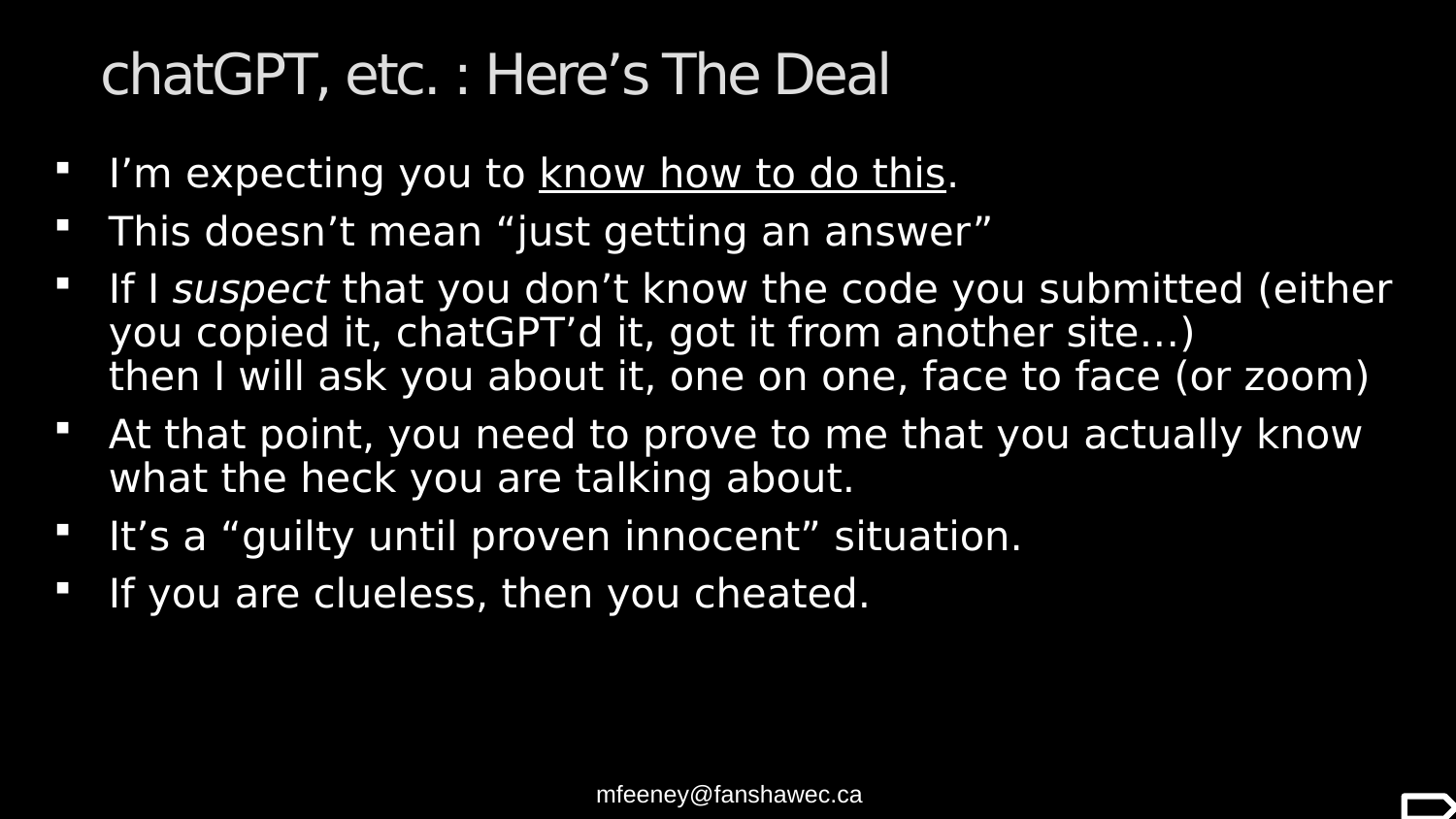

# chatGPT, etc. : Here’s The Deal
I’m expecting you to know how to do this.
This doesn’t mean “just getting an answer”
If I suspect that you don’t know the code you submitted (either you copied it, chatGPT’d it, got it from another site…)
then I will ask you about it, one on one, face to face (or zoom)
At that point, you need to prove to me that you actually know what the heck you are talking about.
It’s a “guilty until proven innocent” situation.
If you are clueless, then you cheated.